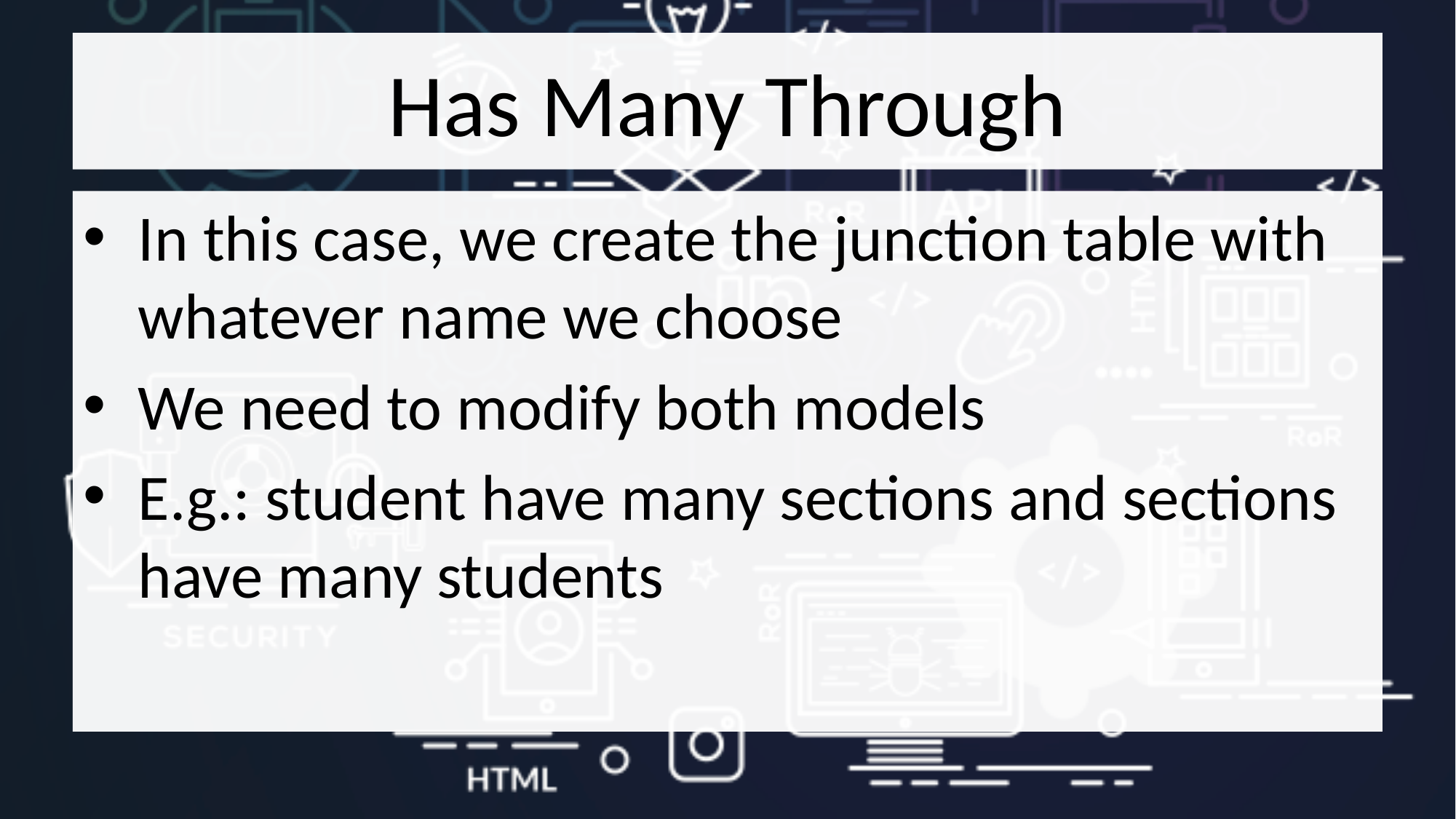

# Has Many Through
In this case, we create the junction table with whatever name we choose
We need to modify both models
E.g.: student have many sections and sections have many students